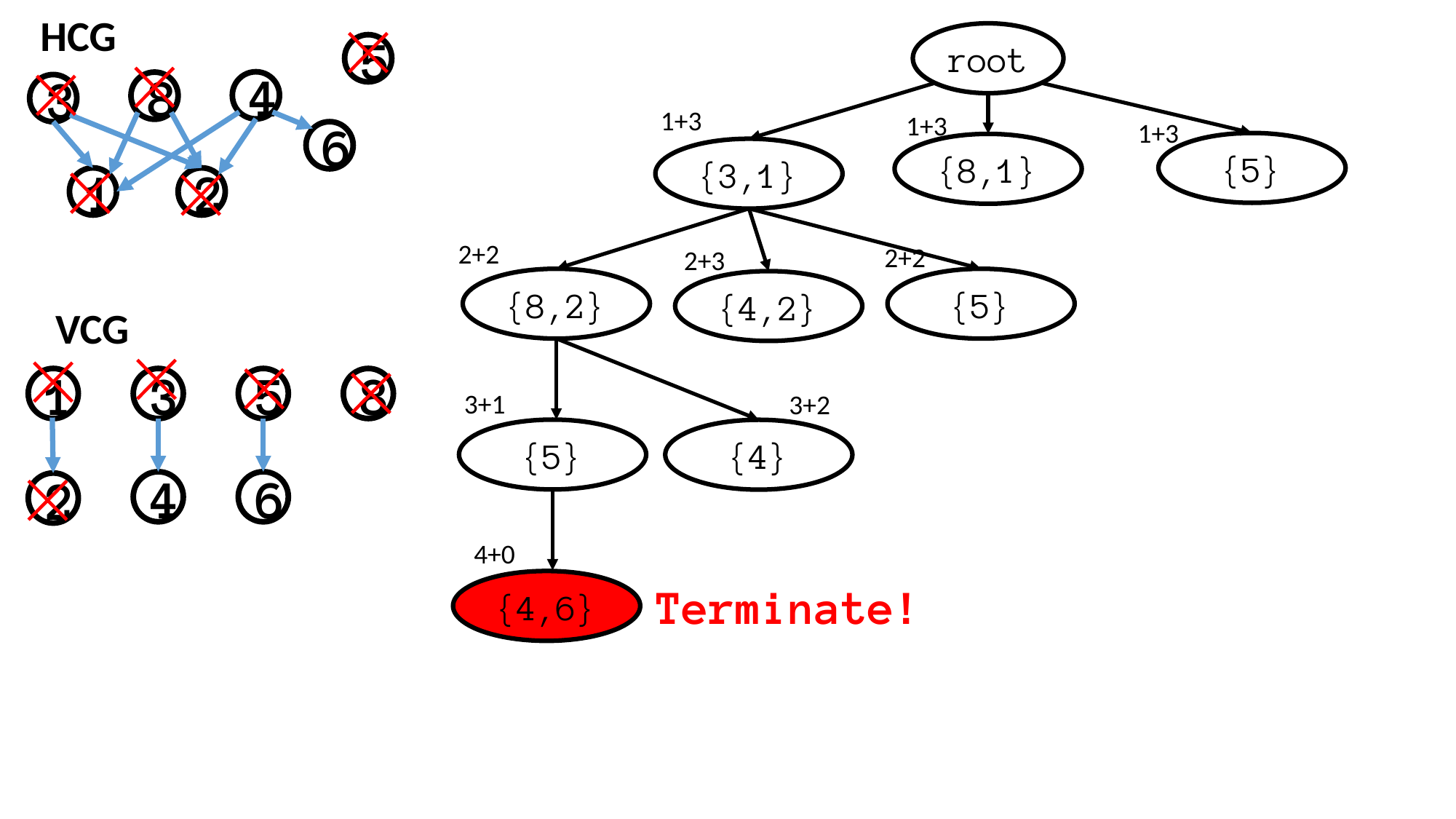

HCG

root
5
4
8
3
6
1
2

1+3
1+3
1+3
{5}
{8,1}
{3,1}

2+2
2+2
2+3
{5}
{8,2}
{4,2}
VCG
1
3
5
8
4
6
2

3+1
3+2
{5}
{4}

4+0
Terminate!
{4,6}